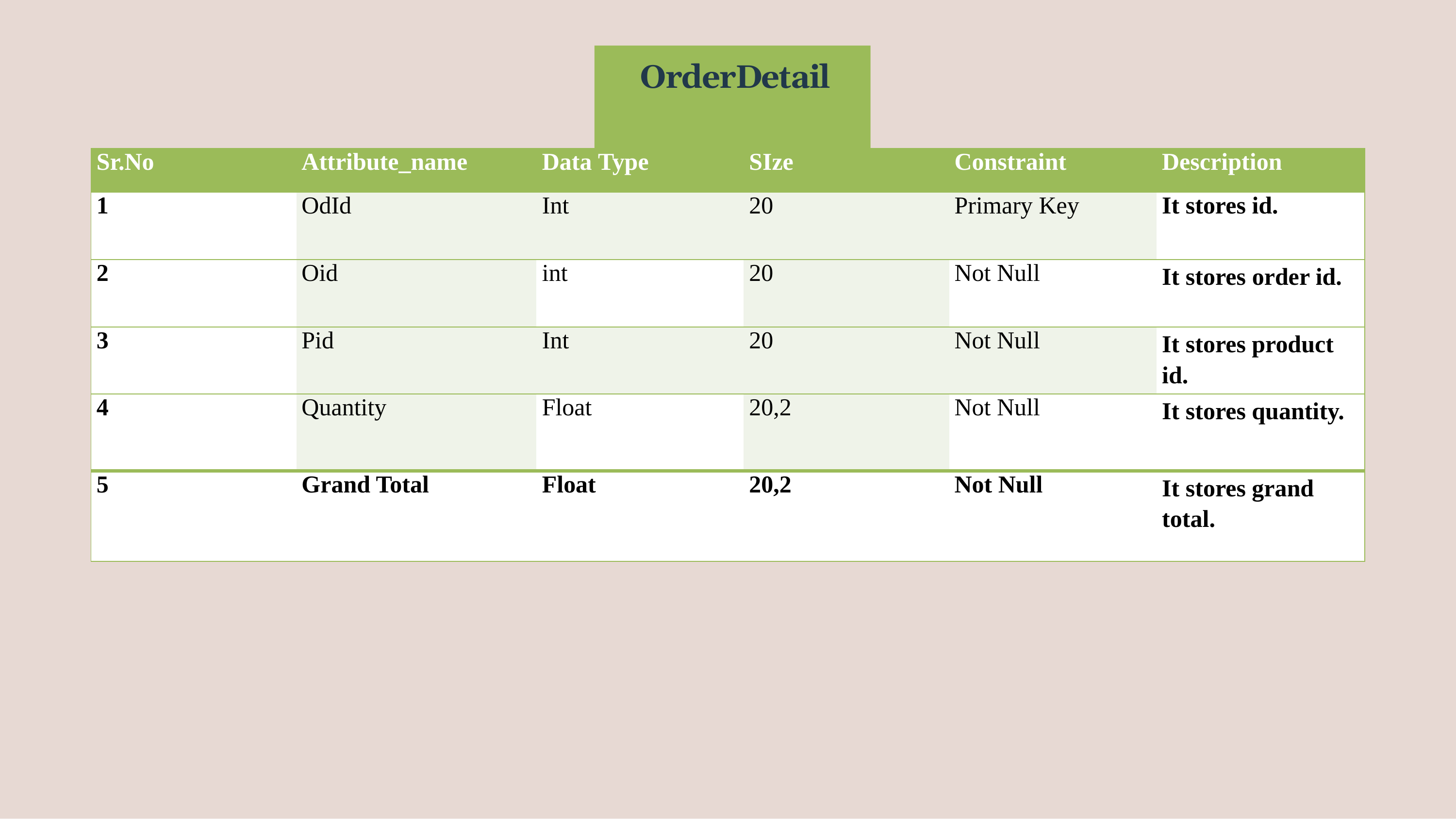

# OrderDetail
| Sr.No | Attribute\_name | Data Type | SIze | Constraint | Description |
| --- | --- | --- | --- | --- | --- |
| 1 | OdId | Int | 20 | Primary Key | It stores id. |
| 2 | Oid | int | 20 | Not Null | It stores order id. |
| 3 | Pid | Int | 20 | Not Null | It stores product id. |
| 4 | Quantity | Float | 20,2 | Not Null | It stores quantity. |
| 5 | Grand Total | Float | 20,2 | Not Null | It stores grand total. |